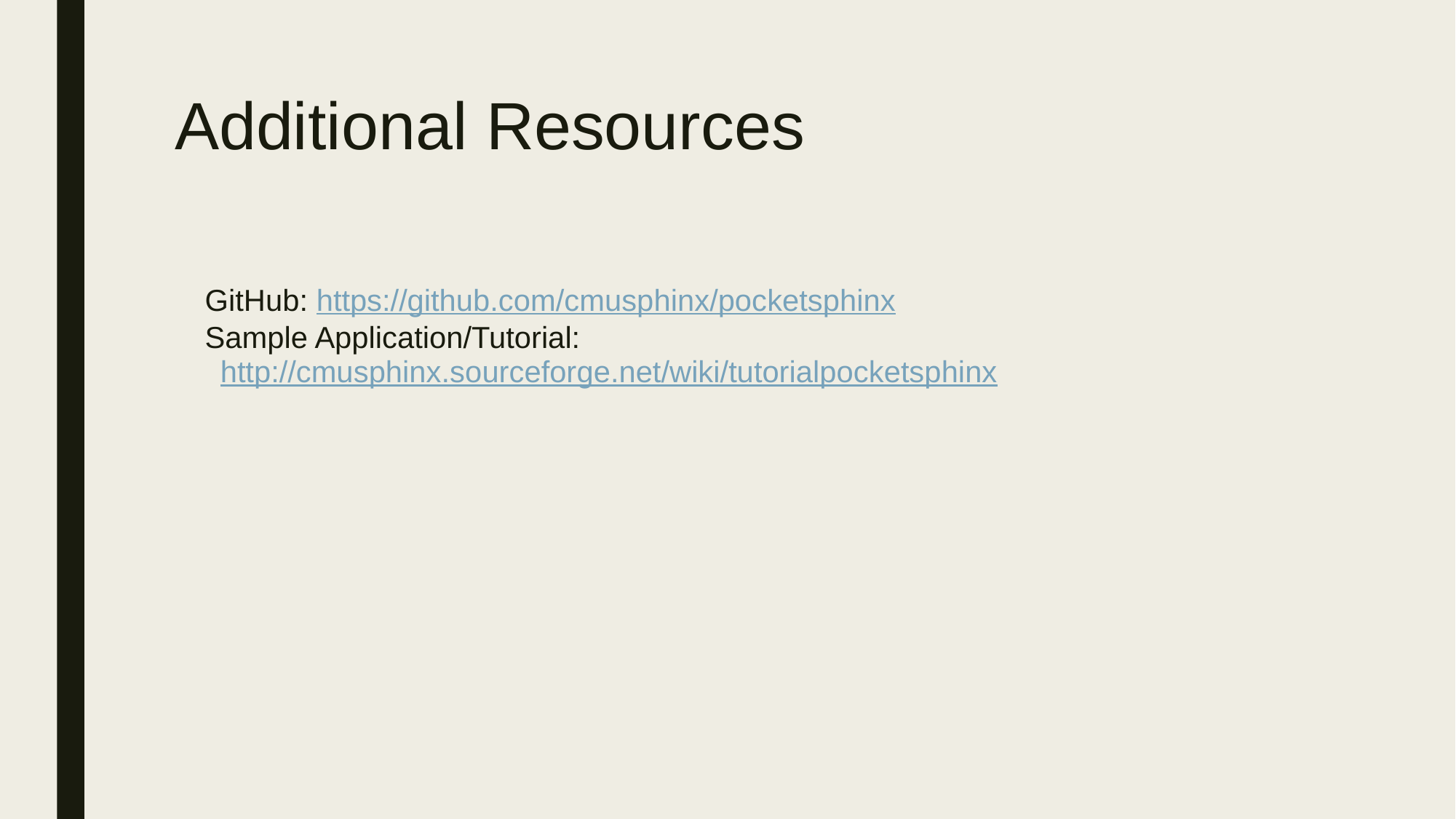

# Additional Resources
GitHub: https://github.com/cmusphinx/pocketsphinx
Sample Application/Tutorial: http://cmusphinx.sourceforge.net/wiki/tutorialpocketsphinx